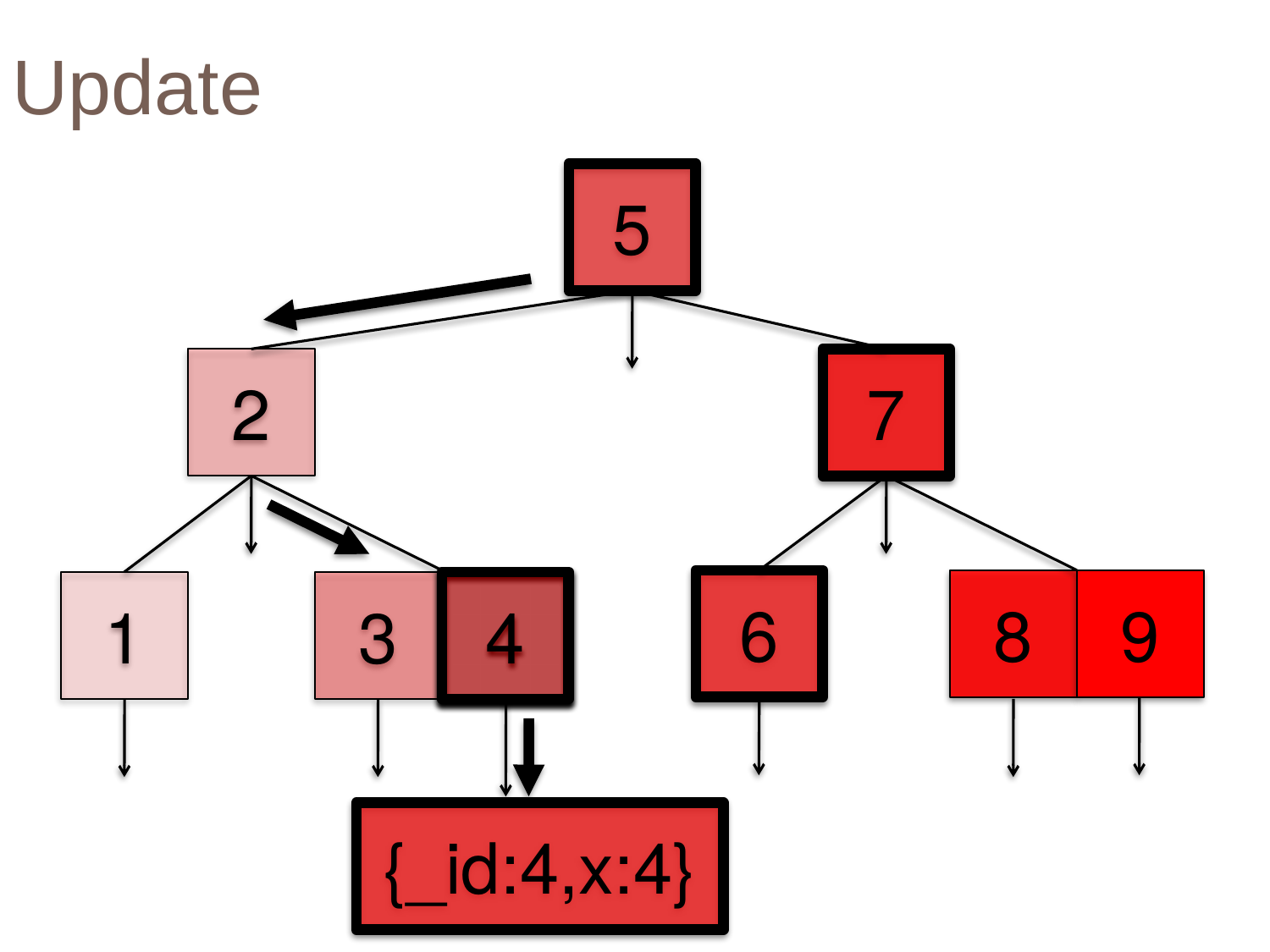

Update
5
2
7
6
8
9
1
3
4
{_id:4,x:4}